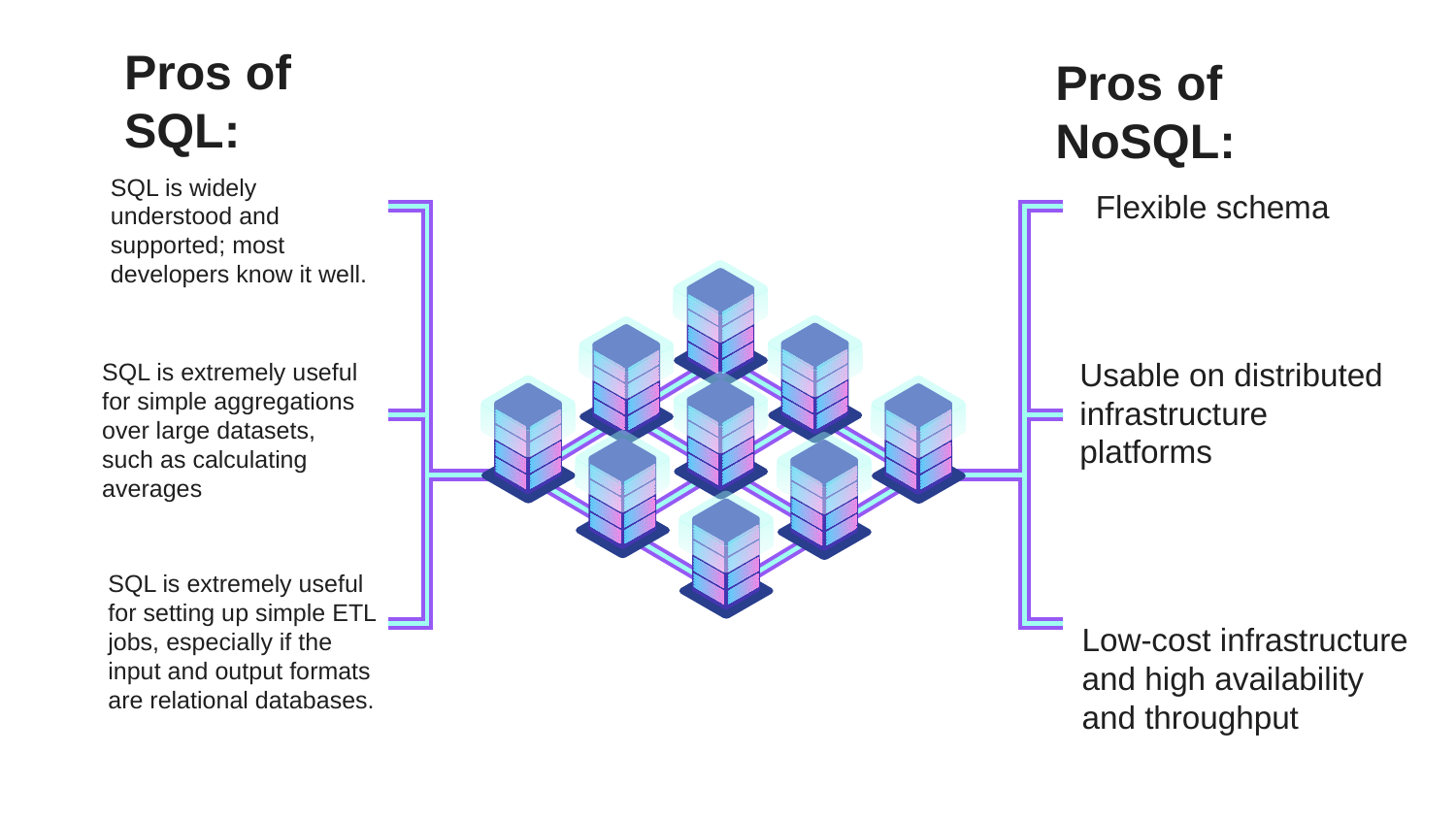

Pros of SQL:

SQL is widely understood and supported; most developers know it well.

Pros of NoSQL:

Flexible schema

SQL is extremely useful for simple aggregations over large datasets, such as calculating averages
Usable on distributed infrastructure platforms

SQL is extremely useful for setting up simple ETL jobs, especially if the input and output formats are relational databases.
Low-cost infrastructure and high availability and throughput